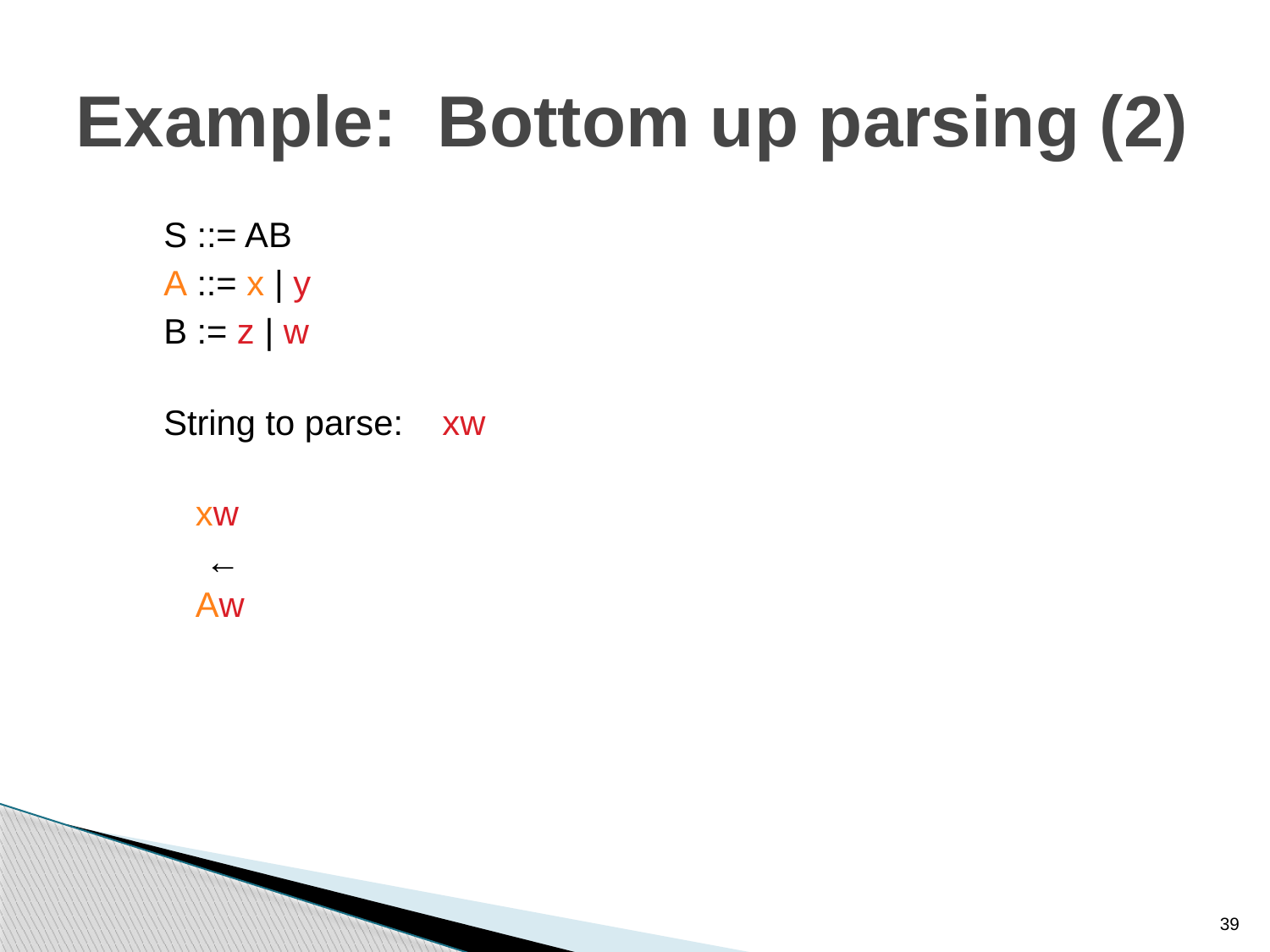

# Example:  Bottom up parsing (2)
S ::= AB
A ::= x | y
B := z | w
String to parse:    xw
	xw
 	 ←
Aw
39